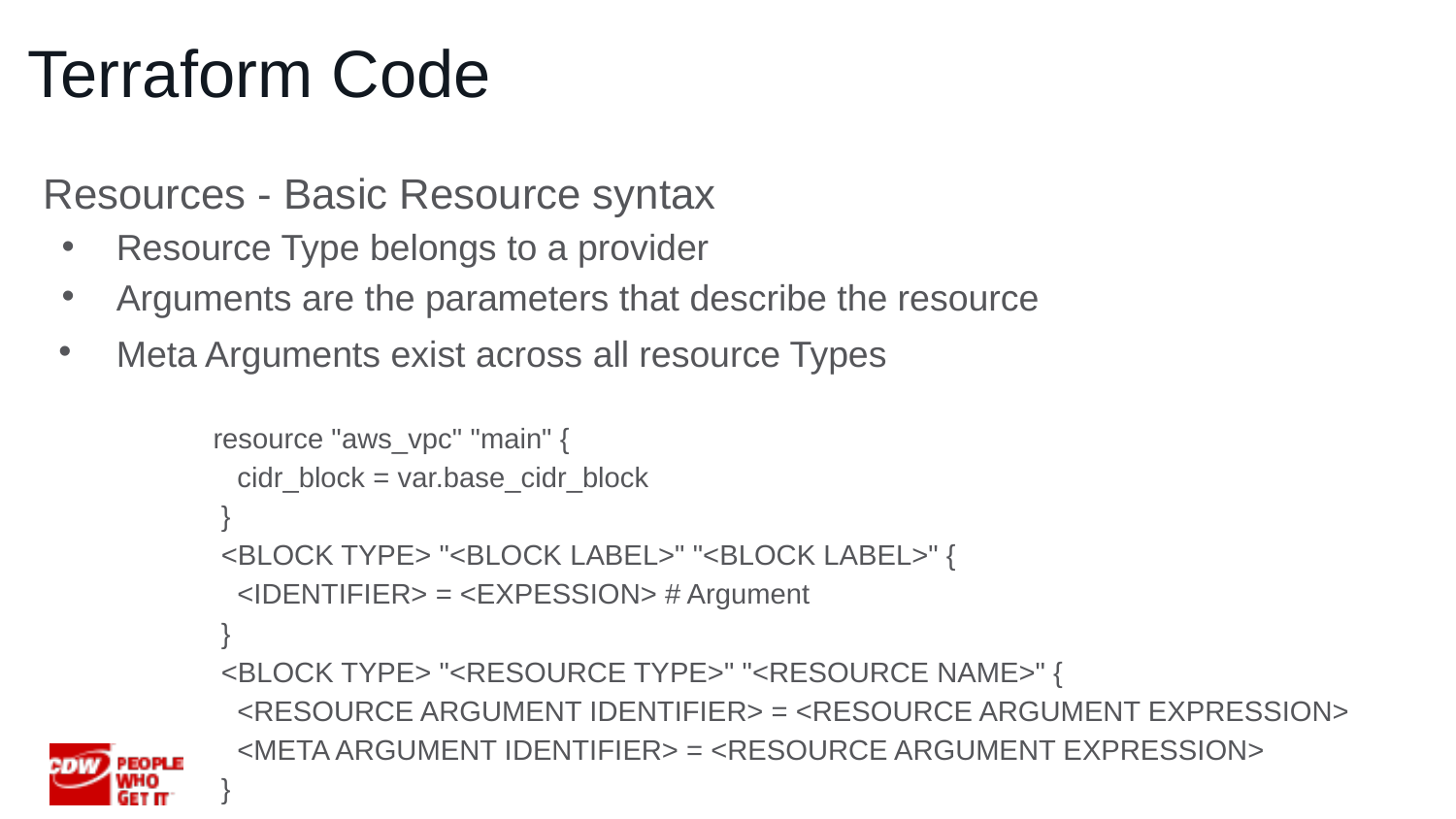

# Terraform Code
Resources - Basic Resource syntax
Resource Type belongs to a provider
Arguments are the parameters that describe the resource
Meta Arguments exist across all resource Types

   resource "aws_vpc" "main" {
      cidr_block = var.base_cidr_block
    }
    <BLOCK TYPE> "<BLOCK LABEL>" "<BLOCK LABEL>" {
      <IDENTIFIER> = <EXPESSION> # Argument
    }
    <BLOCK TYPE> "<RESOURCE TYPE>" "<RESOURCE NAME>" {
      <RESOURCE ARGUMENT IDENTIFIER> = <RESOURCE ARGUMENT EXPRESSION>
      <META ARGUMENT IDENTIFIER> = <RESOURCE ARGUMENT EXPRESSION>
    }